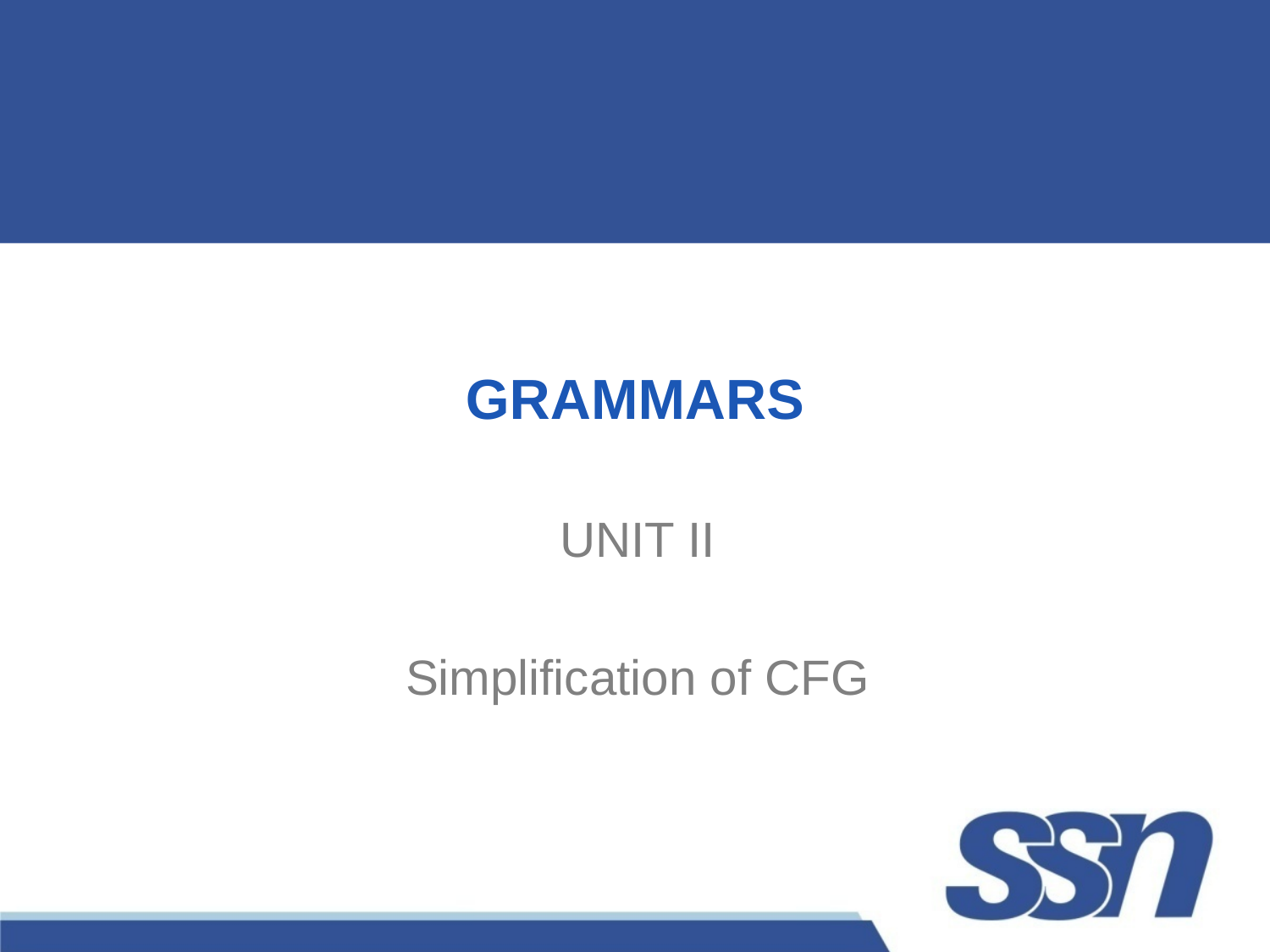

# GRAMMARS
UNIT II

Simplification of CFG